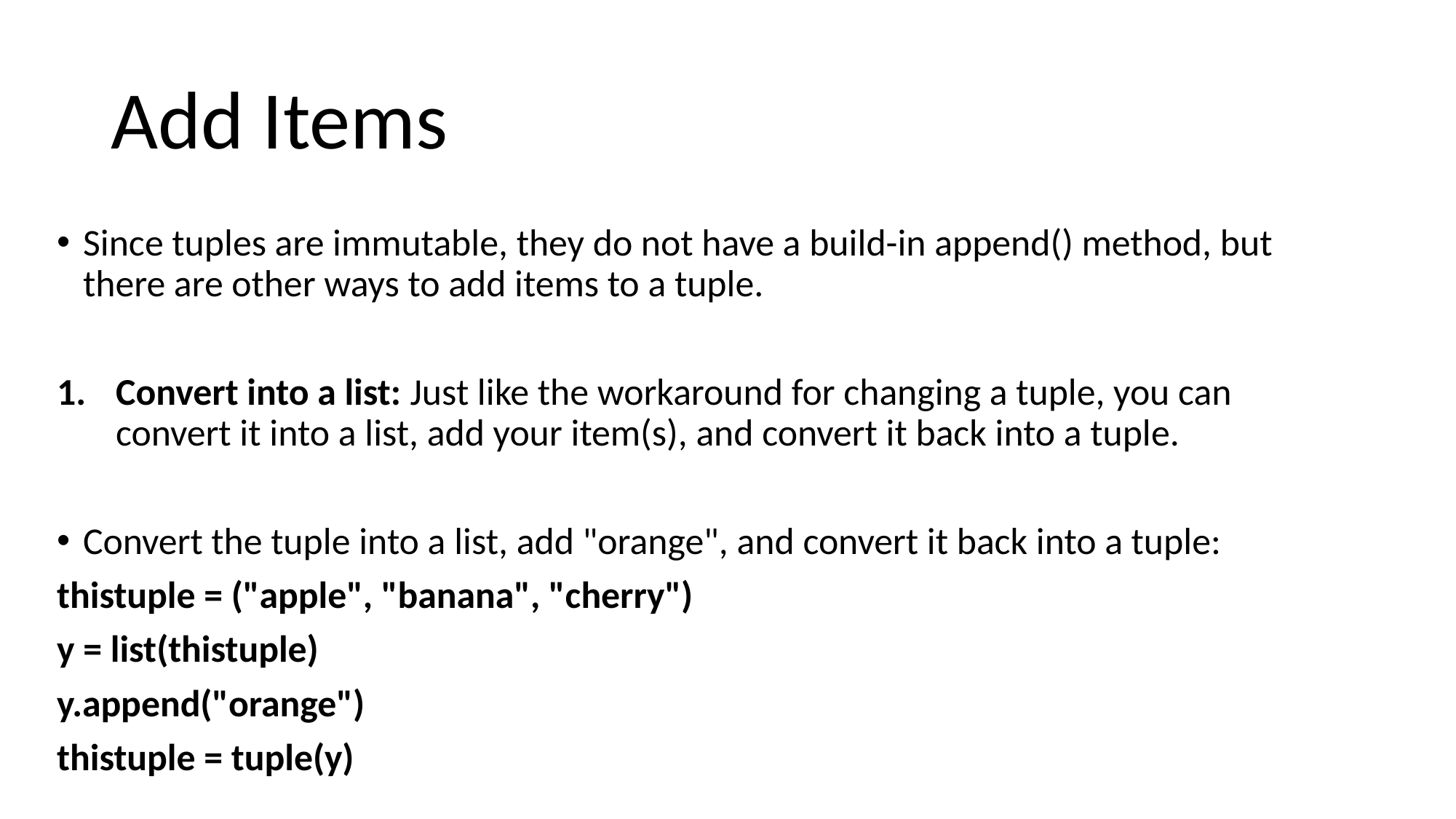

# Add Items
Since tuples are immutable, they do not have a build-in append() method, but there are other ways to add items to a tuple.

Convert into a list: Just like the workaround for changing a tuple, you can convert it into a list, add your item(s), and convert it back into a tuple.

Convert the tuple into a list, add "orange", and convert it back into a tuple:
thistuple = ("apple", "banana", "cherry")
y = list(thistuple)
y.append("orange")
thistuple = tuple(y)